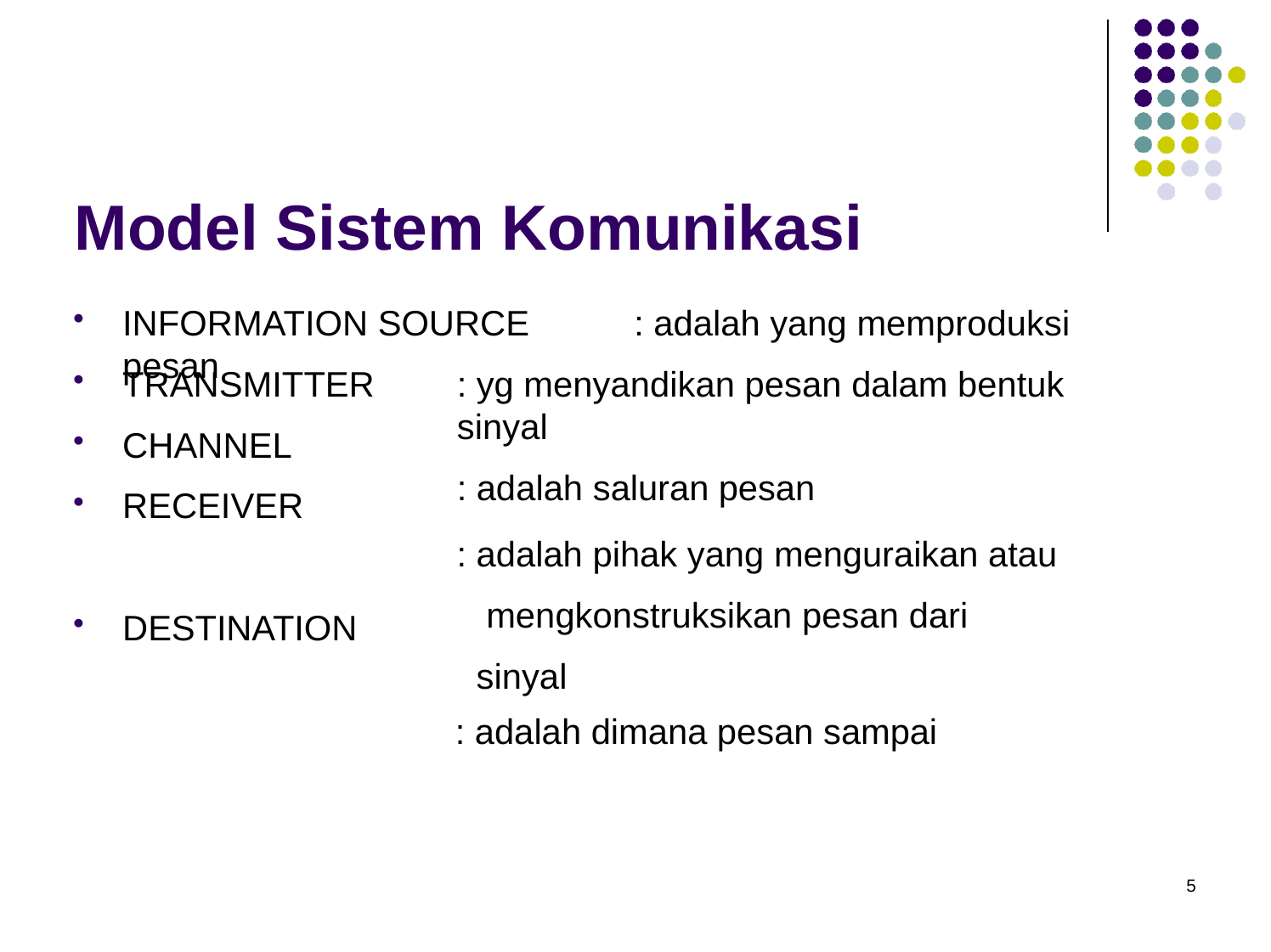

# Model Sistem Komunikasi
INFORMATION SOURCE	: adalah yang memproduksi pesan
TRANSMITTER
CHANNEL
RECEIVER
: yg menyandikan pesan dalam bentuk sinyal
: adalah saluran pesan
: adalah pihak yang menguraikan atau  mengkonstruksikan pesan dari sinyal
: adalah dimana pesan sampai
DESTINATION
5